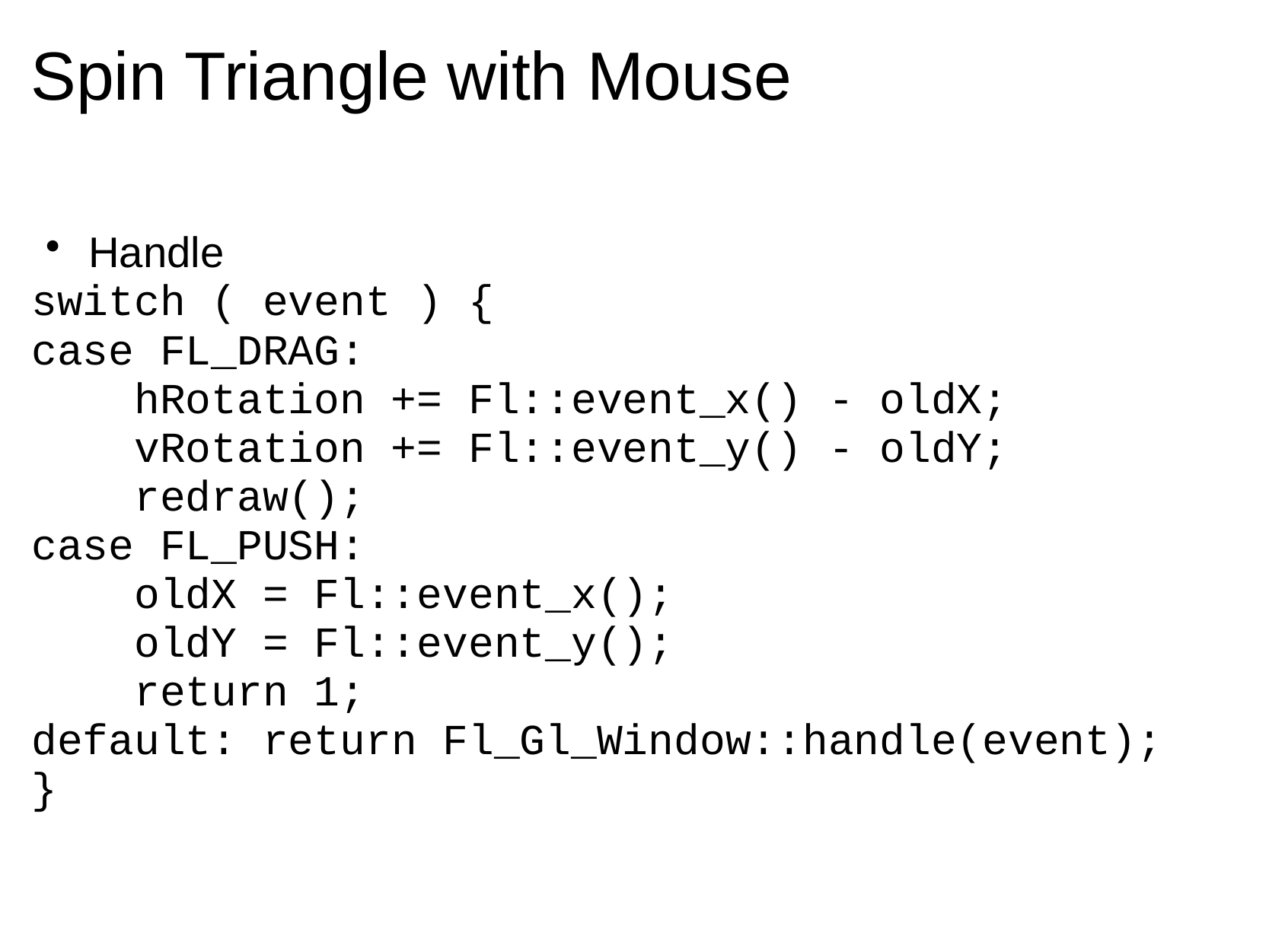

# Spin Triangle with Mouse
Handle
switch ( event ) {
case FL_DRAG:
    hRotation += Fl::event_x() - oldX;
    vRotation += Fl::event_y() - oldY;
    redraw();
case FL_PUSH:
    oldX = Fl::event_x();
    oldY = Fl::event_y();
    return 1;
default: return Fl_Gl_Window::handle(event);
}